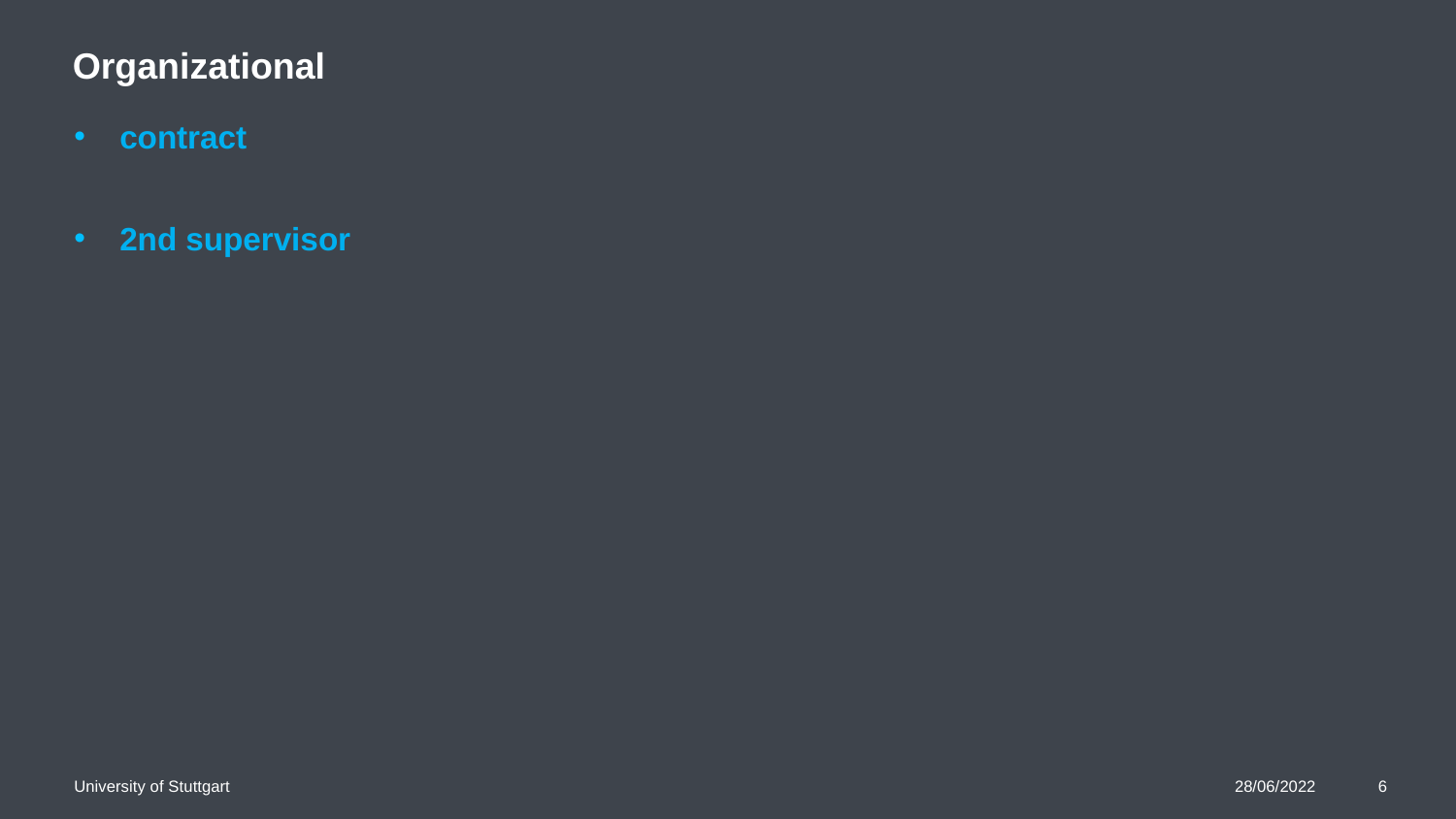

Organizational

contract

2nd supervisor

University of Stuttgart
28/06/2022
6